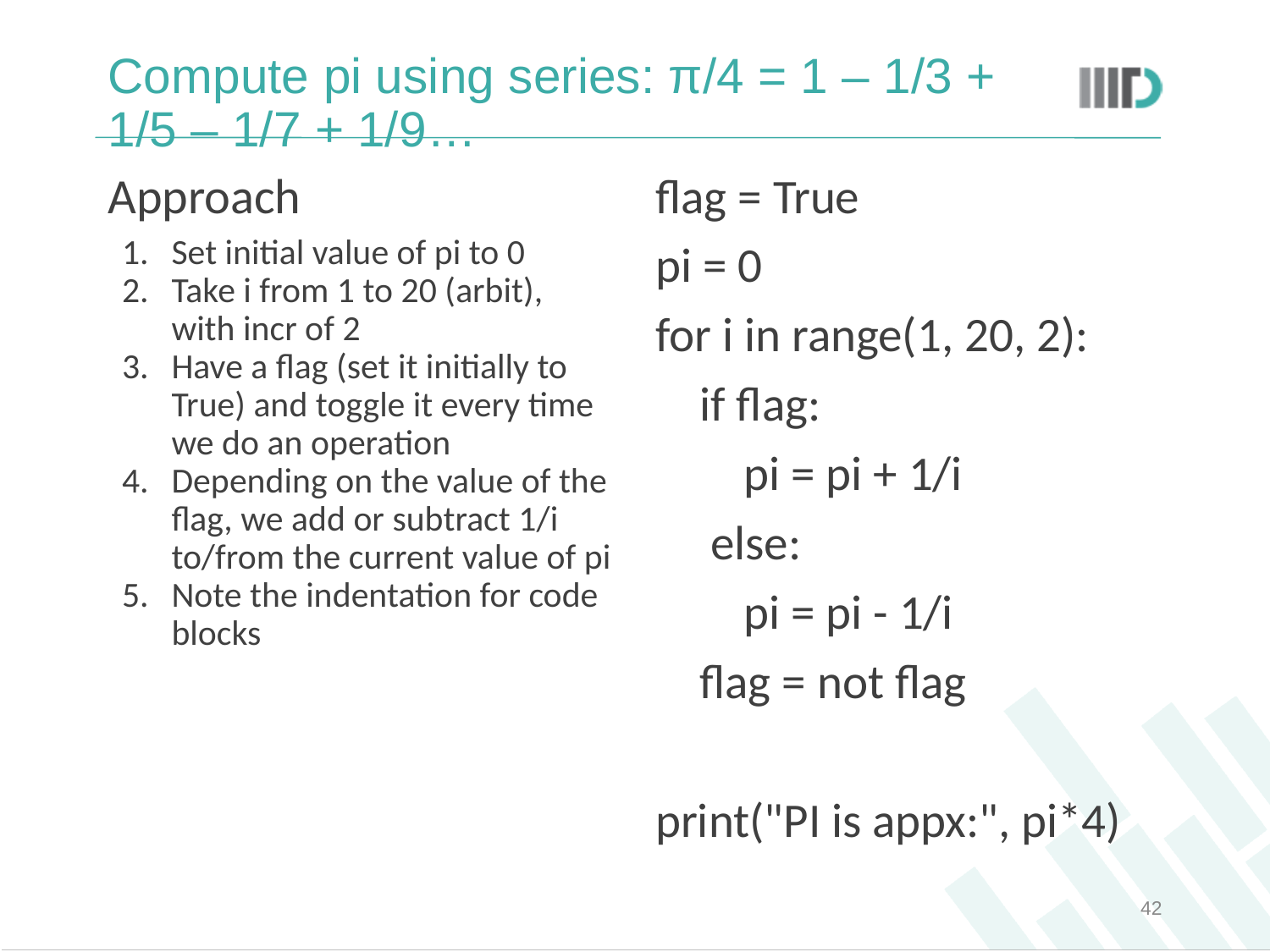

# Compute pi using series: π/4 = 1 – 1/3 + 1/5 – 1/7 + 1/9…

Approach
Set initial value of pi to 0
Take i from 1 to 20 (arbit), with incr of 2
Have a flag (set it initially to True) and toggle it every time we do an operation
Depending on the value of the flag, we add or subtract 1/i to/from the current value of pi
Note the indentation for code blocks

flag = True
pi = 0
for i in range(1, 20, 2):
    if flag:
        pi = pi + 1/i
     else:
        pi = pi - 1/i
    flag = not flag

print("PI is appx:", pi*4)

42